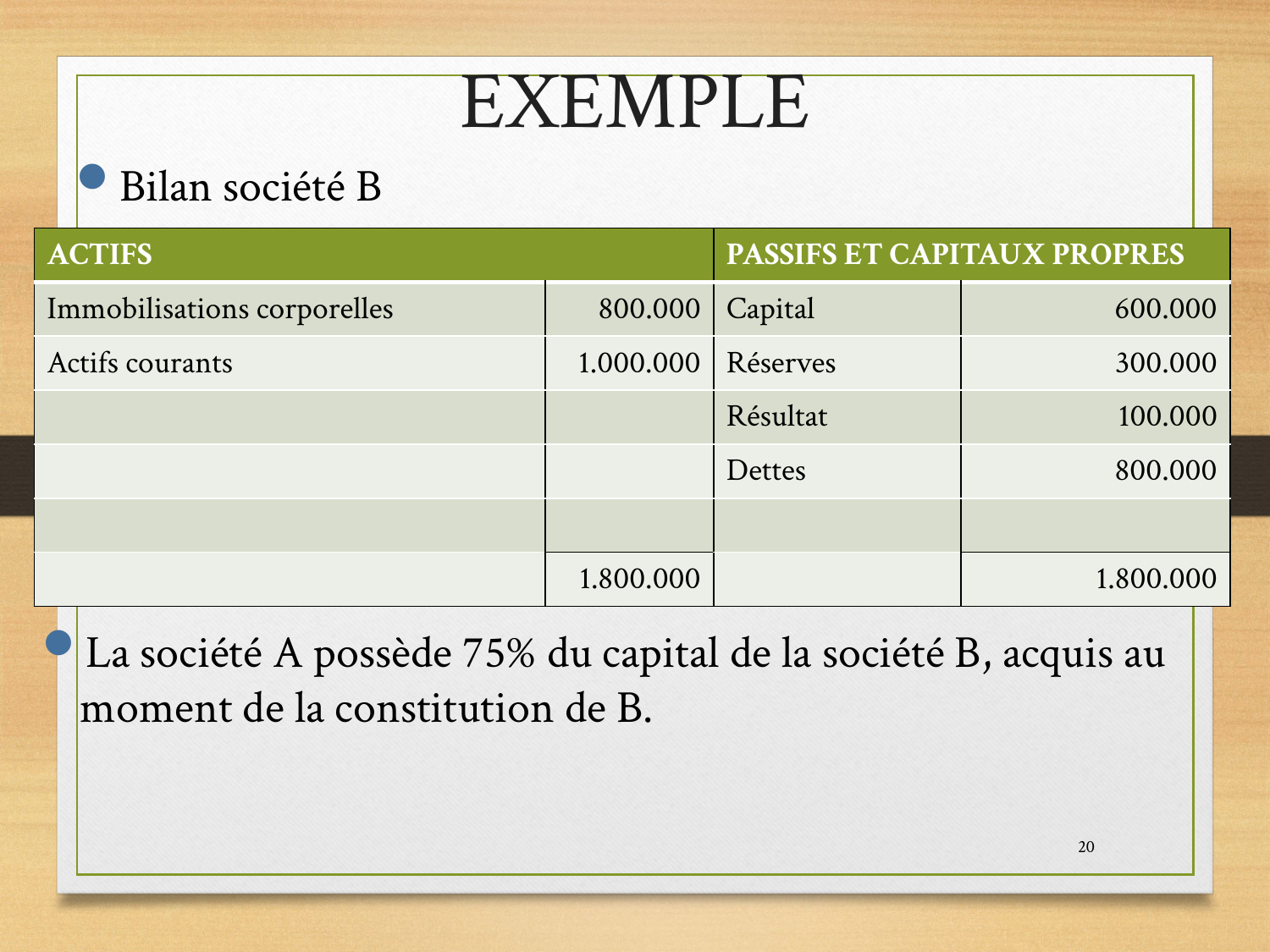

EXEMPLE
Bilan société B
| ACTIFS |  | PASSIFS ET CAPITAUX PROPRES |  |
| --- | --- | --- | --- |
| Immobilisations corporelles | 800.000 | Capital | 600.000 |
| Actifs courants | 1.000.000 | Réserves | 300.000 |
|  |  | Résultat | 100.000 |
|  |  | Dettes | 800.000 |
|  |  |  |  |
|  | 1.800.000 |  | 1.800.000 |
La société A possède 75% du capital de la société B, acquis au moment de la constitution de B.
20